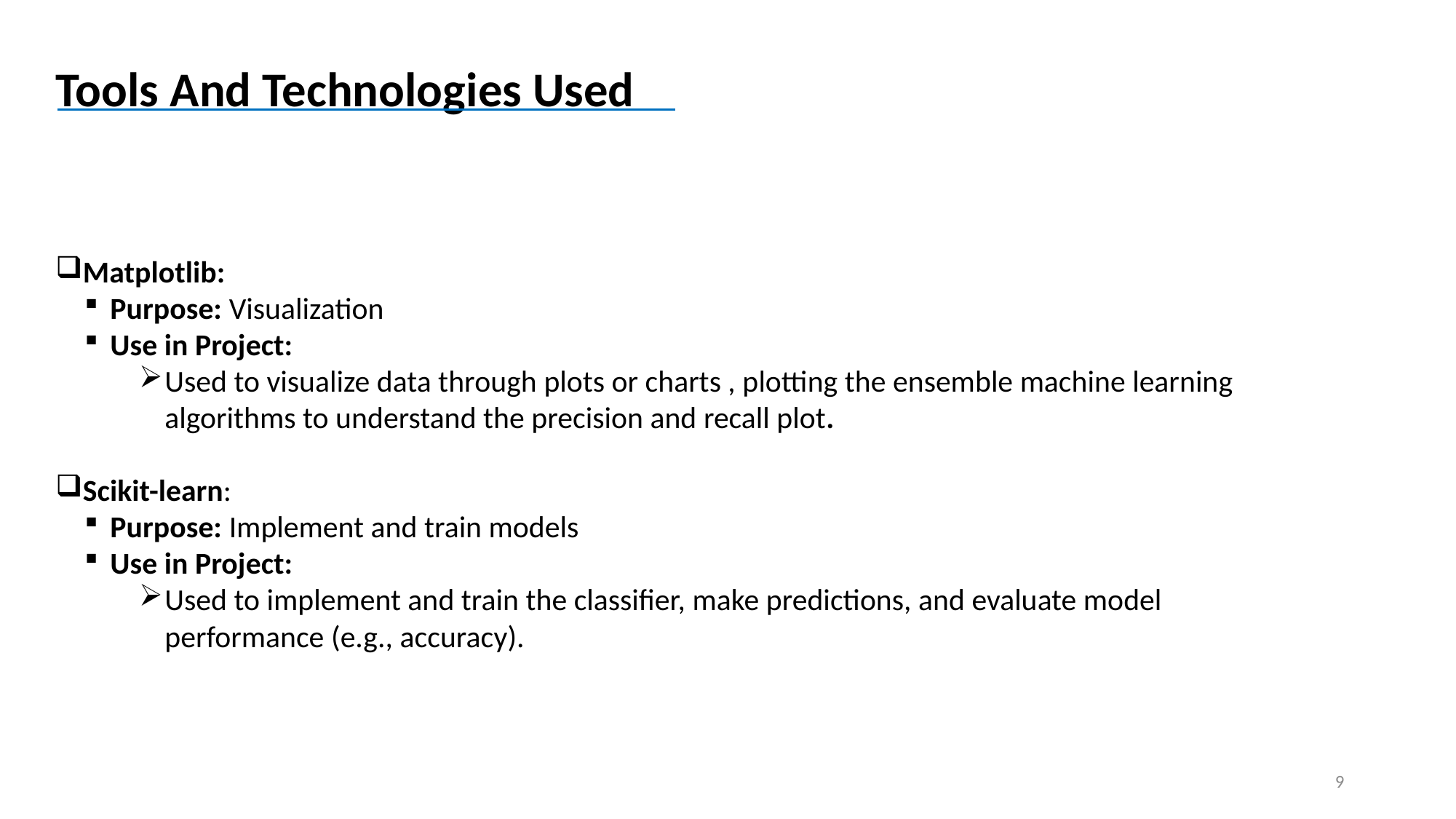

Tools And Technologies Used

Matplotlib:
Purpose: Visualization
Use in Project:
Used to visualize data through plots or charts , plotting the ensemble machine learning algorithms to understand the precision and recall plot.

Scikit-learn:
Purpose: Implement and train models
Use in Project:
Used to implement and train the classifier, make predictions, and evaluate model performance (e.g., accuracy).

9